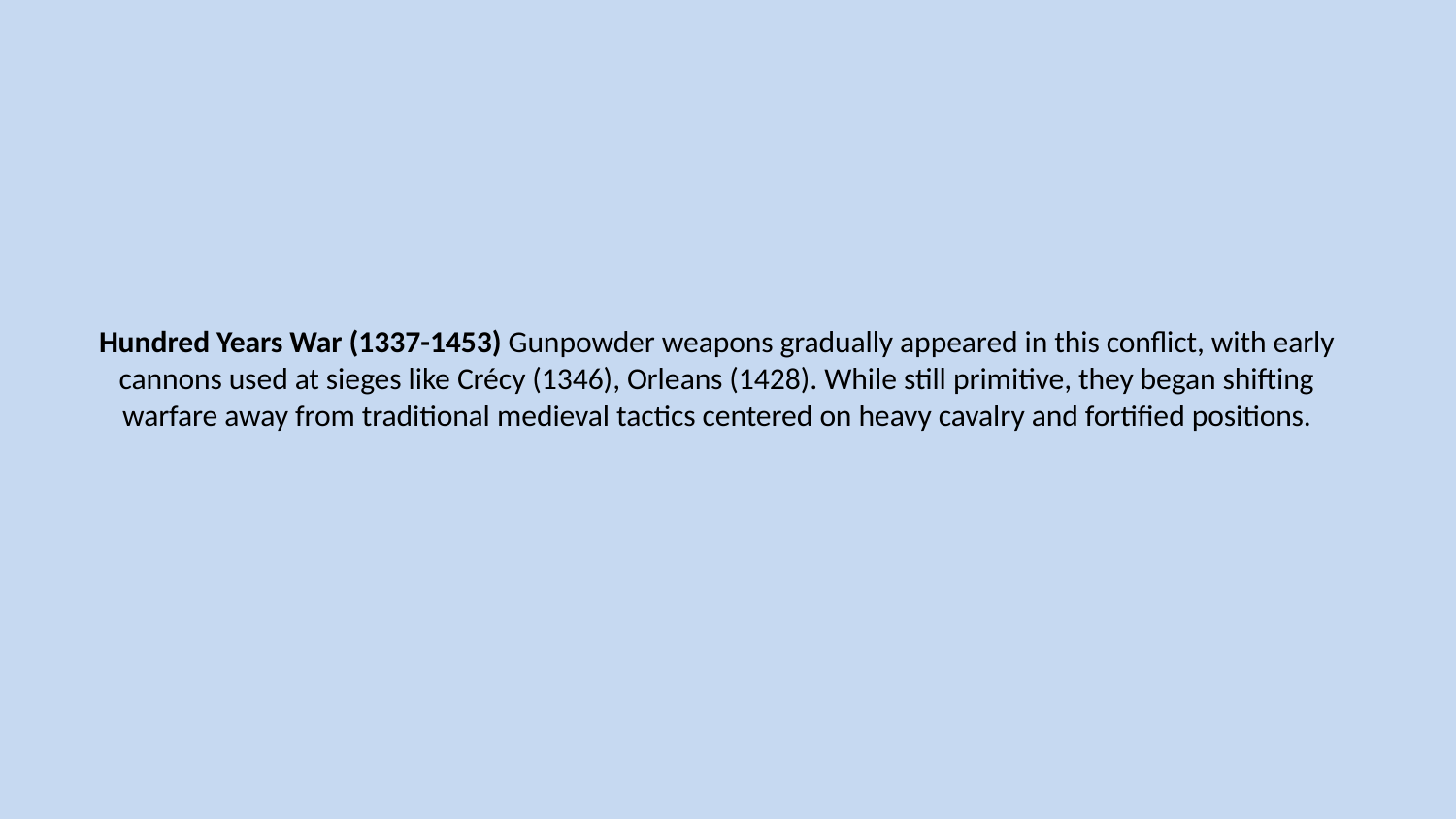

# Hundred Years War (1337-1453) Gunpowder weapons gradually appeared in this conflict, with early cannons used at sieges like Crécy (1346), Orleans (1428). While still primitive, they began shifting warfare away from traditional medieval tactics centered on heavy cavalry and fortified positions.